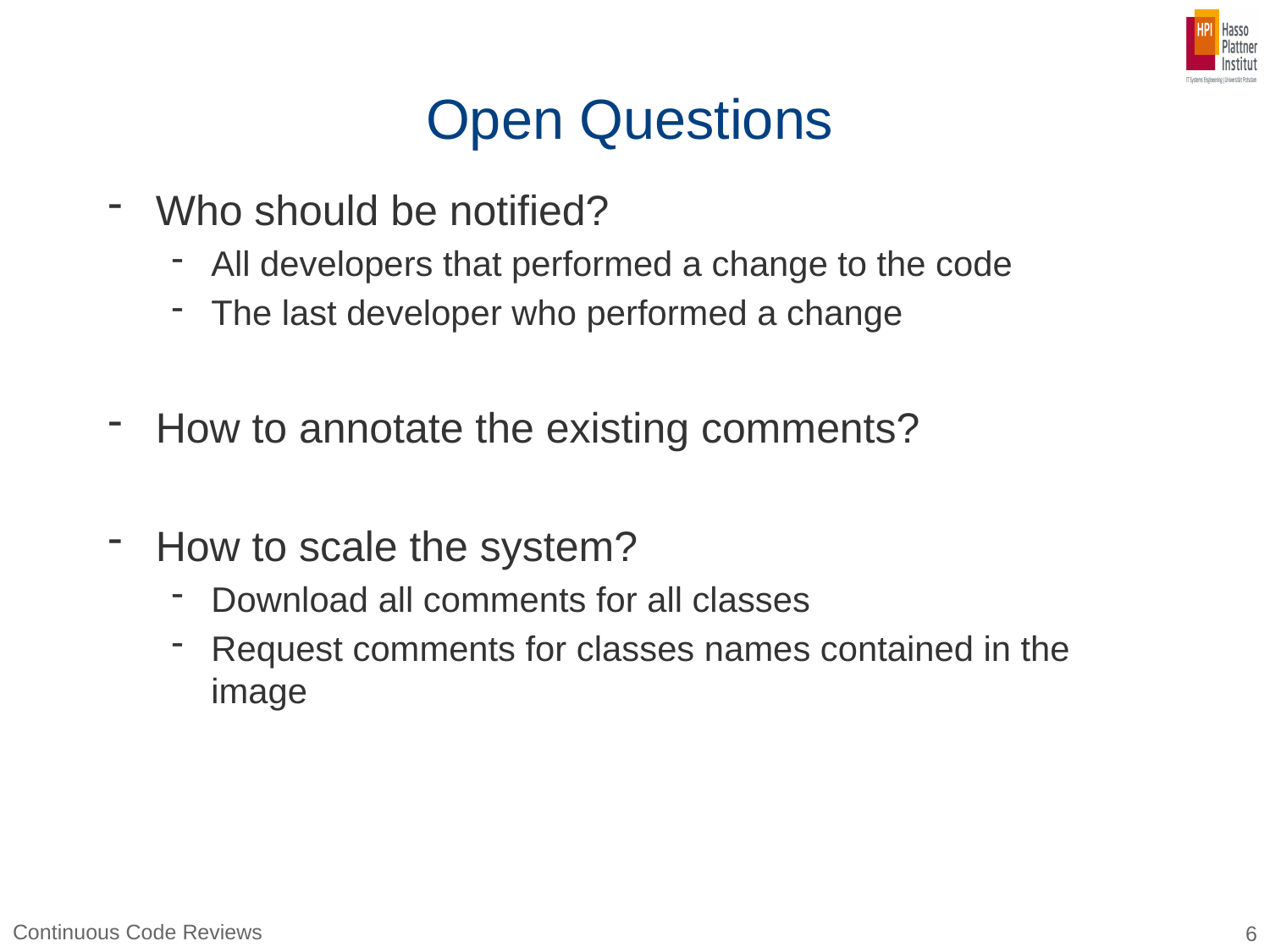

# Open Questions
Who should be notified?
All developers that performed a change to the code
The last developer who performed a change

How to annotate the existing comments?

How to scale the system?
Download all comments for all classes
Request comments for classes names contained in the image

Continuous Code Reviews
6